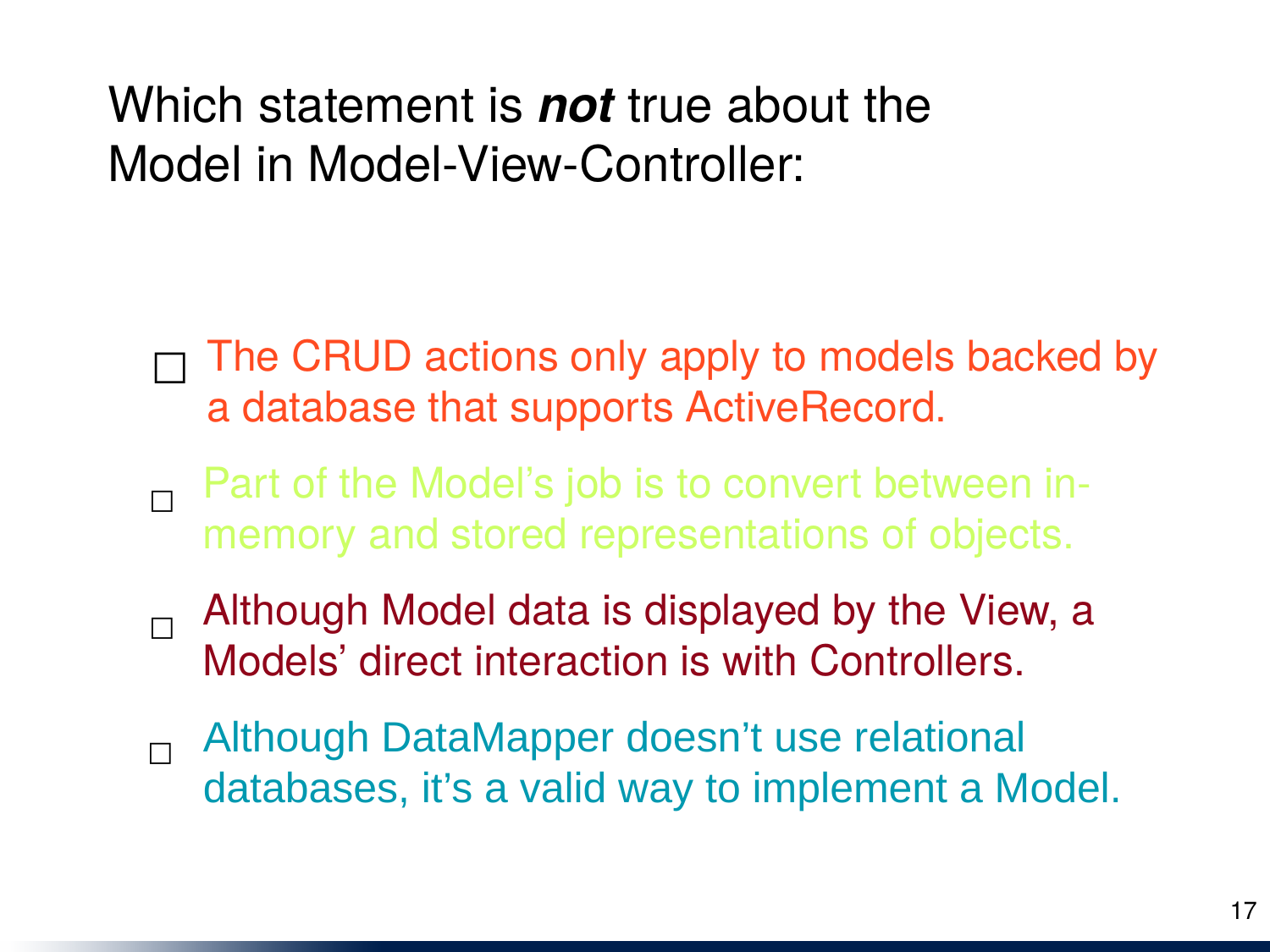

Which statement is not true about the Model in Model-View-Controller:
The CRUD actions only apply to models backed by a database that supports ActiveRecord.
☐
Part of the Model’s job is to convert between in-memory and stored representations of objects.
☐
Although Model data is displayed by the View, a Models’ direct interaction is with Controllers.
☐
Although DataMapper doesn’t use relational databases, it’s a valid way to implement a Model.
☐
17